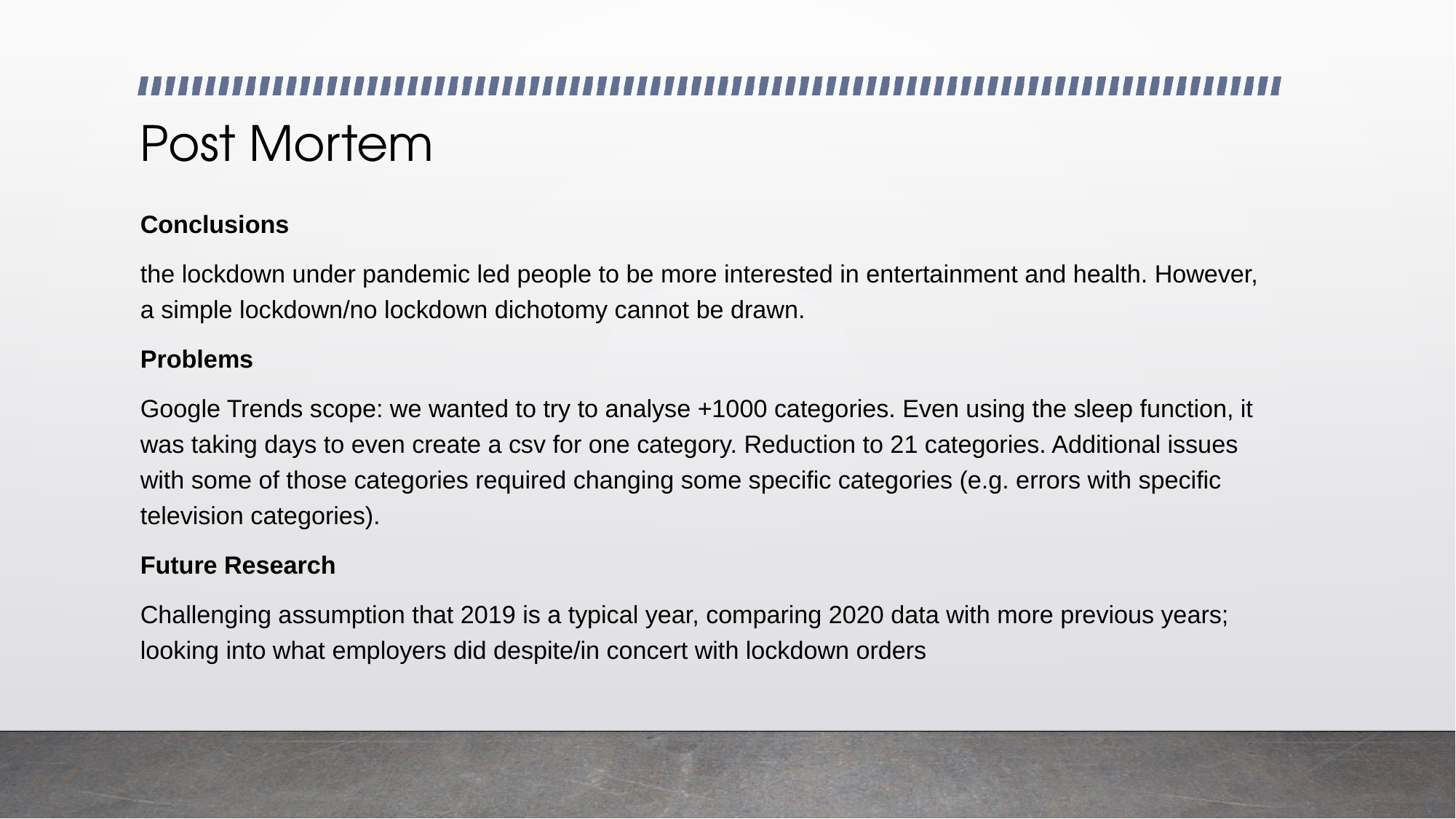

# Post Mortem
Conclusions
the lockdown under pandemic led people to be more interested in entertainment and health. However, a simple lockdown/no lockdown dichotomy cannot be drawn.
Problems
Google Trends scope: we wanted to try to analyse +1000 categories. Even using the sleep function, it was taking days to even create a csv for one category. Reduction to 21 categories. Additional issues with some of those categories required changing some specific categories (e.g. errors with specific television categories).
Future Research
Challenging assumption that 2019 is a typical year, comparing 2020 data with more previous years; looking into what employers did despite/in concert with lockdown orders